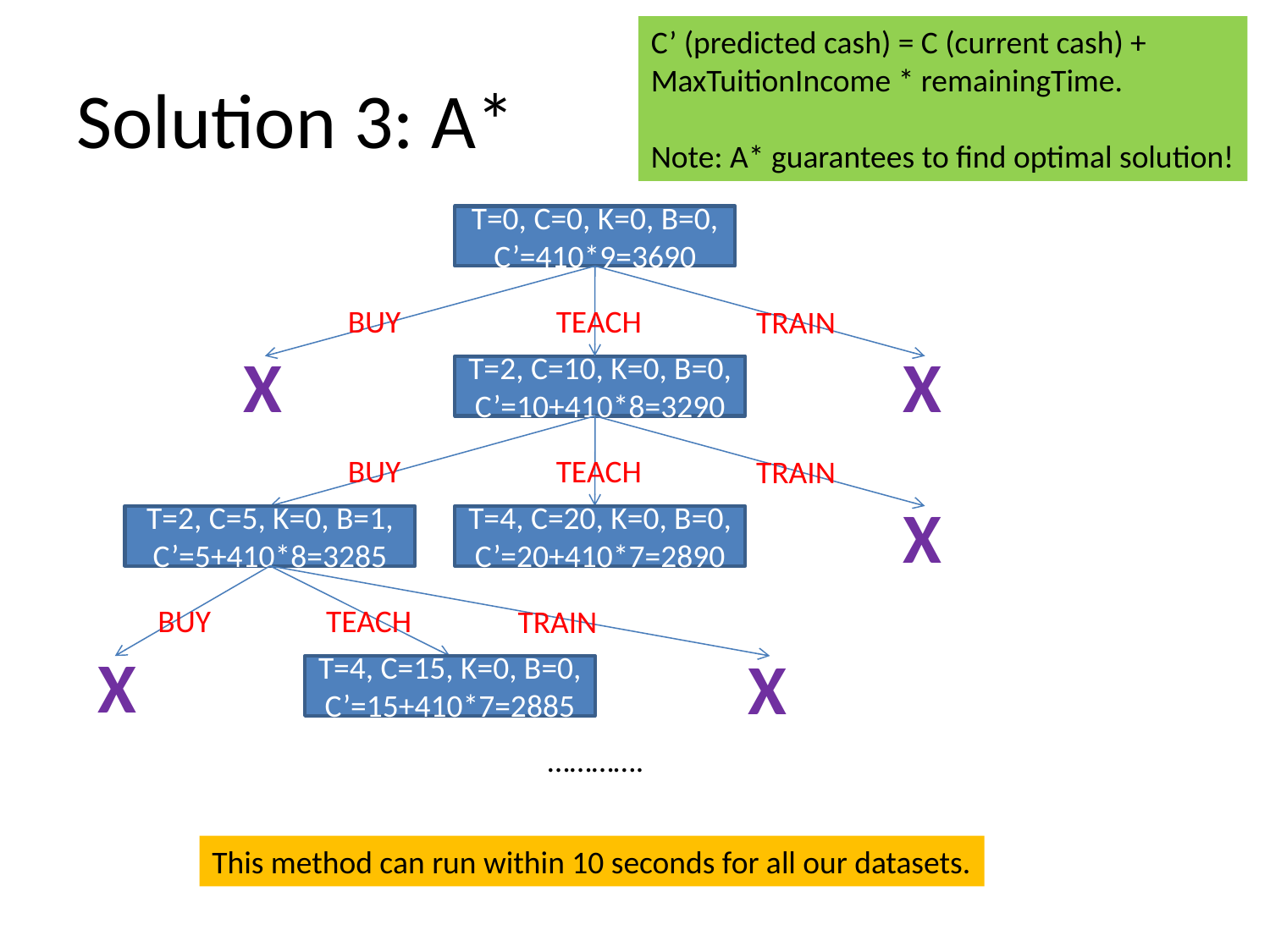

C’ (predicted cash) = C (current cash) +
MaxTuitionIncome * remainingTime.

Note: A* guarantees to find optimal solution!
# Solution 3: A*
T=0, C=0, K=0, B=0, C’=410*9=3690

BUY
TEACH
TRAIN
X
X
T=2, C=10, K=0, B=0, C’=10+410*8=3290
BUY
TEACH
TRAIN
X
T=2, C=5, K=0, B=1, C’=5+410*8=3285
T=4, C=20, K=0, B=0, C’=20+410*7=2890
BUY
TEACH
TRAIN
X
X
T=4, C=15, K=0, B=0, C’=15+410*7=2885
………….
This method can run within 10 seconds for all our datasets.